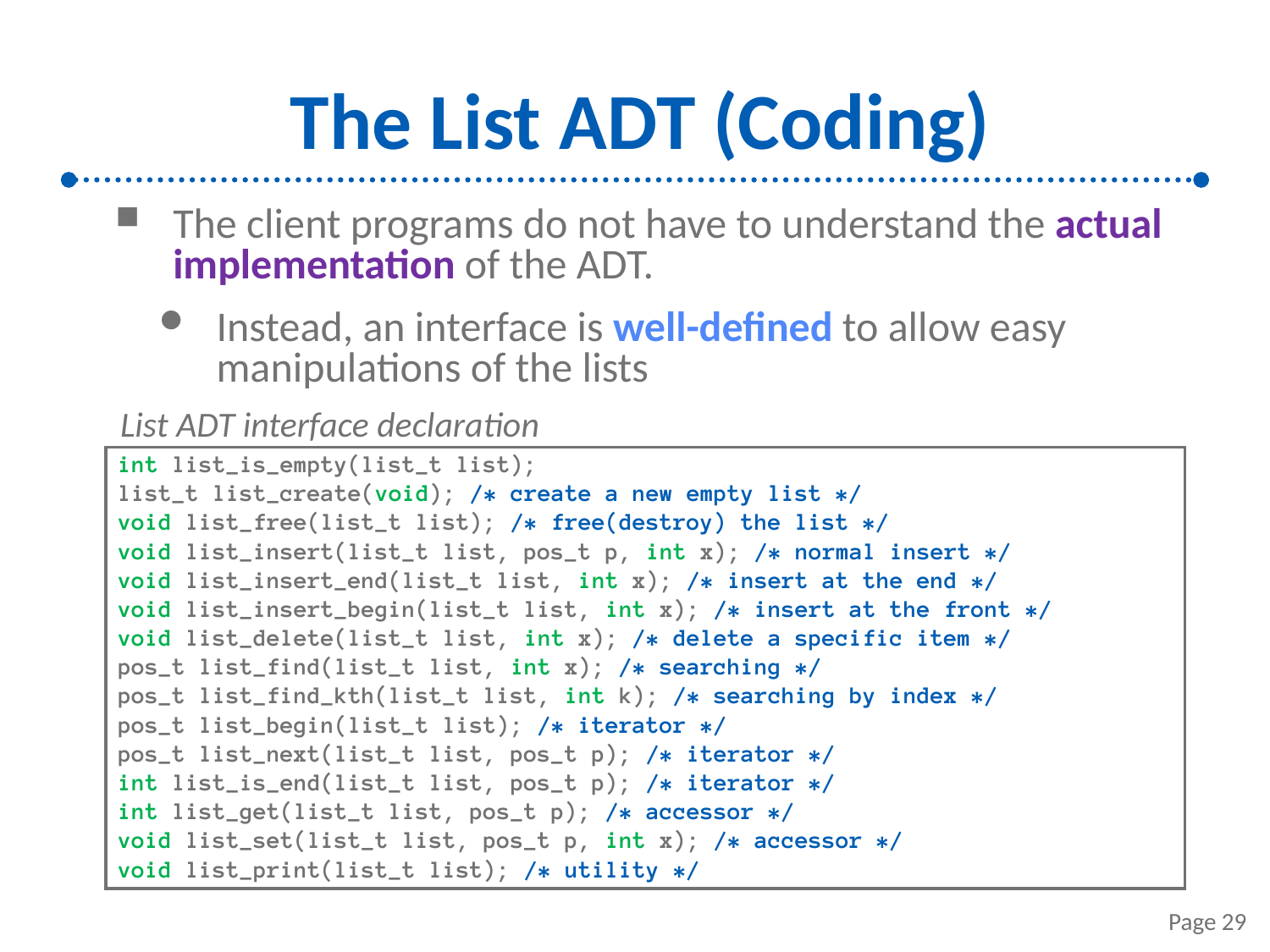

# The List ADT (Coding)
The client programs do not have to understand the actual implementation of the ADT.
Instead, an interface is well-defined to allow easy manipulations of the lists
List ADT interface declaration
int list_is_empty(list_t list);
list_t list_create(void); /* create a new empty list */
void list_free(list_t list); /* free(destroy) the list */
void list_insert(list_t list, pos_t p, int x); /* normal insert */
void list_insert_end(list_t list, int x); /* insert at the end */
void list_insert_begin(list_t list, int x); /* insert at the front */
void list_delete(list_t list, int x); /* delete a specific item */
pos_t list_find(list_t list, int x); /* searching */
pos_t list_find_kth(list_t list, int k); /* searching by index */
pos_t list_begin(list_t list); /* iterator */
pos_t list_next(list_t list, pos_t p); /* iterator */
int list_is_end(list_t list, pos_t p); /* iterator */
int list_get(list_t list, pos_t p); /* accessor */
void list_set(list_t list, pos_t p, int x); /* accessor */
void list_print(list_t list); /* utility */
Page 29